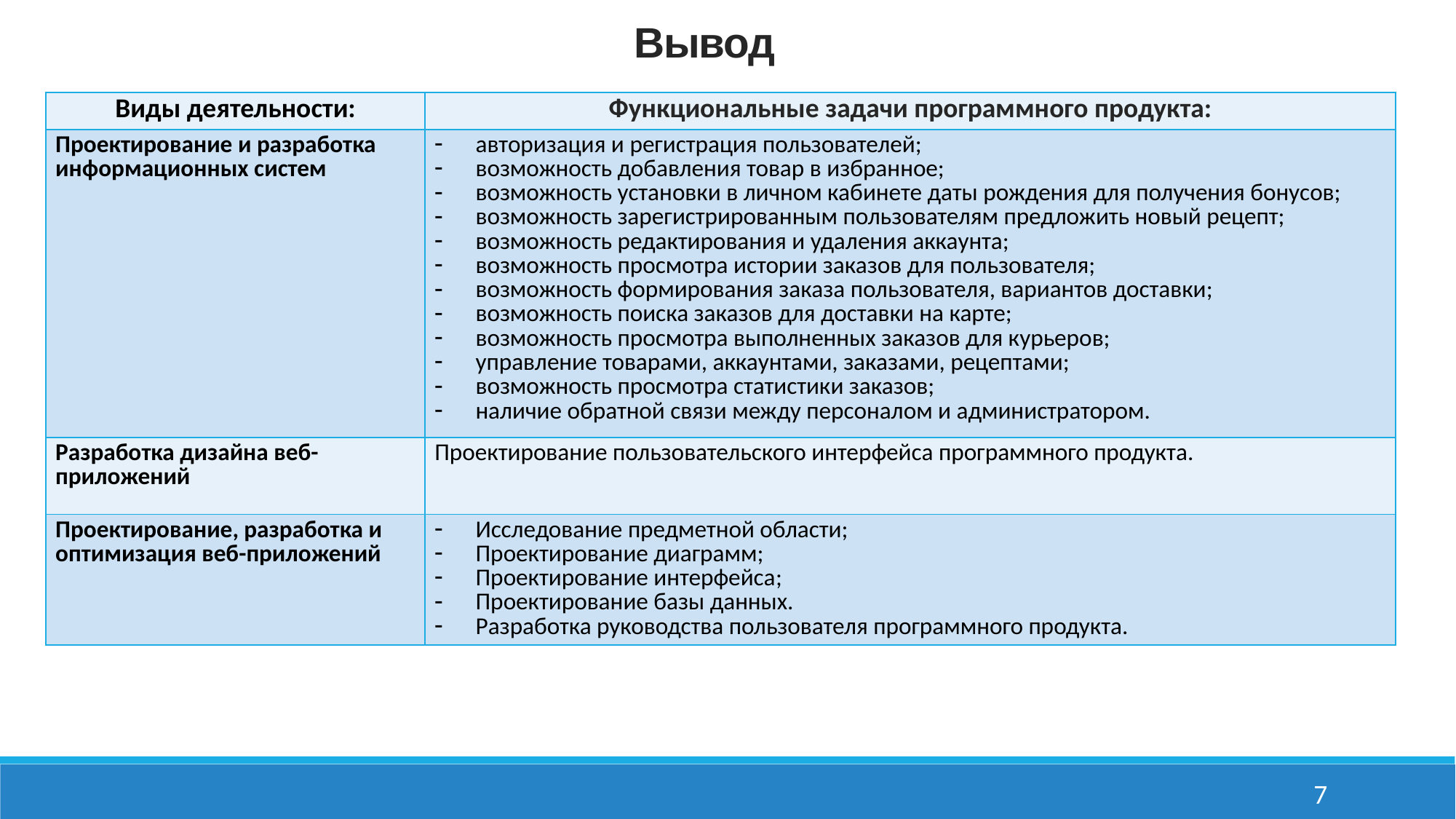

# Вывод
| Виды деятельности: | Функциональные задачи программного продукта: |
| --- | --- |
| Проектирование и разработка информационных систем | авторизация и регистрация пользователей; возможность добавления товар в избранное; возможность установки в личном кабинете даты рождения для получения бонусов; возможность зарегистрированным пользователям предложить новый рецепт; возможность редактирования и удаления аккаунта; возможность просмотра истории заказов для пользователя; возможность формирования заказа пользователя, вариантов доставки; возможность поиска заказов для доставки на карте; возможность просмотра выполненных заказов для курьеров; управление товарами, аккаунтами, заказами, рецептами; возможность просмотра статистики заказов; наличие обратной связи между персоналом и администратором. |
| Разработка дизайна веб-приложений | Проектирование пользовательского интерфейса программного продукта. |
| Проектирование, разработка и оптимизация веб-приложений | Исследование предметной области; Проектирование диаграмм; Проектирование интерфейса; Проектирование базы данных. Разработка руководства пользователя программного продукта. |
7